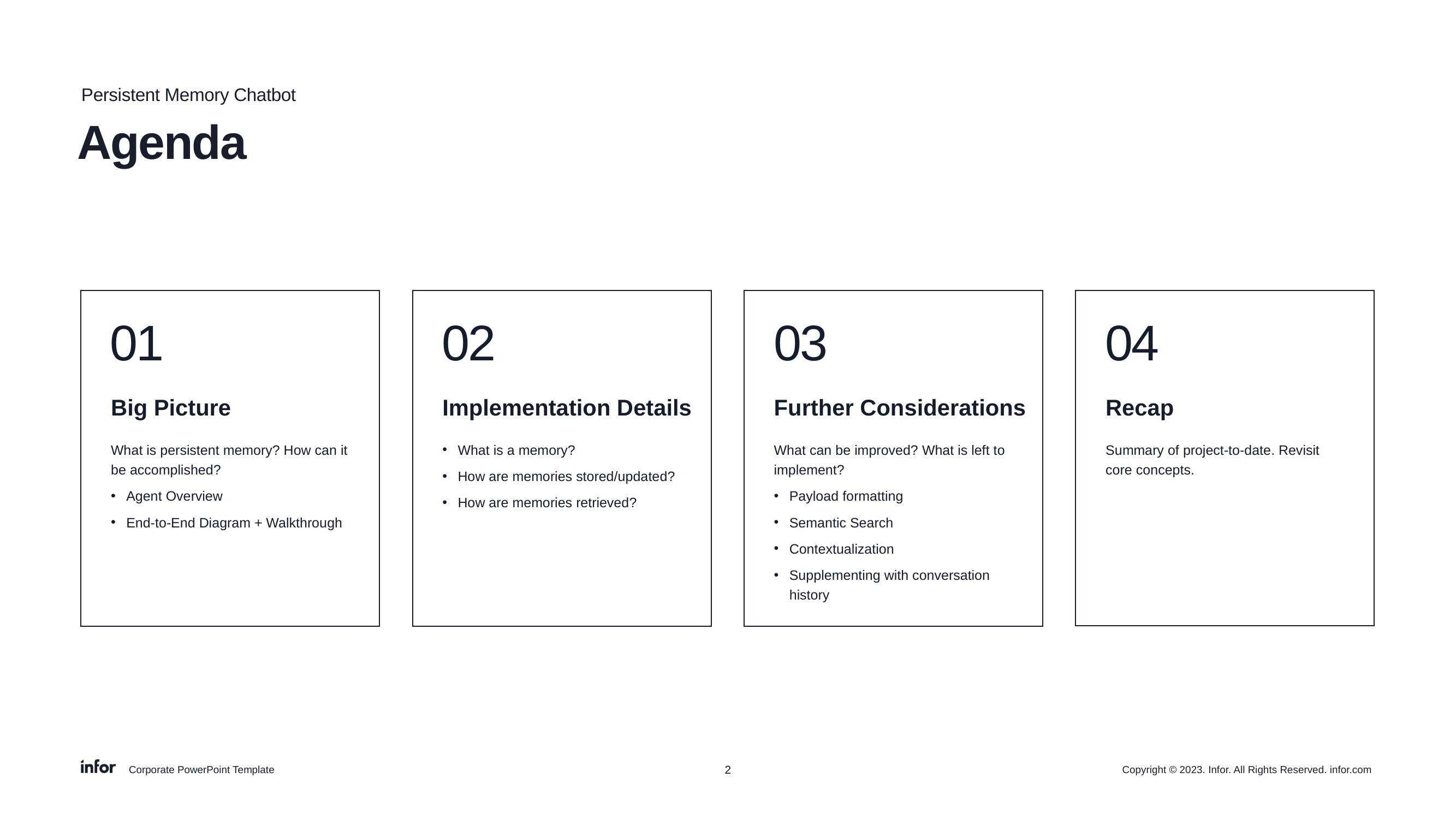

Persistent Memory Chatbot
# Agenda

01
02
03
04
Big Picture
Implementation Details
Further Considerations
Recap
What is persistent memory? How can it be accomplished?
Agent Overview
End-to-End Diagram + Walkthrough
What is a memory?
How are memories stored/updated?
How are memories retrieved?
What can be improved? What is left to implement?
Payload formatting
Semantic Search
Contextualization
Supplementing with conversation history
Summary of project-to-date. Revisit core concepts.
2
Corporate PowerPoint Template